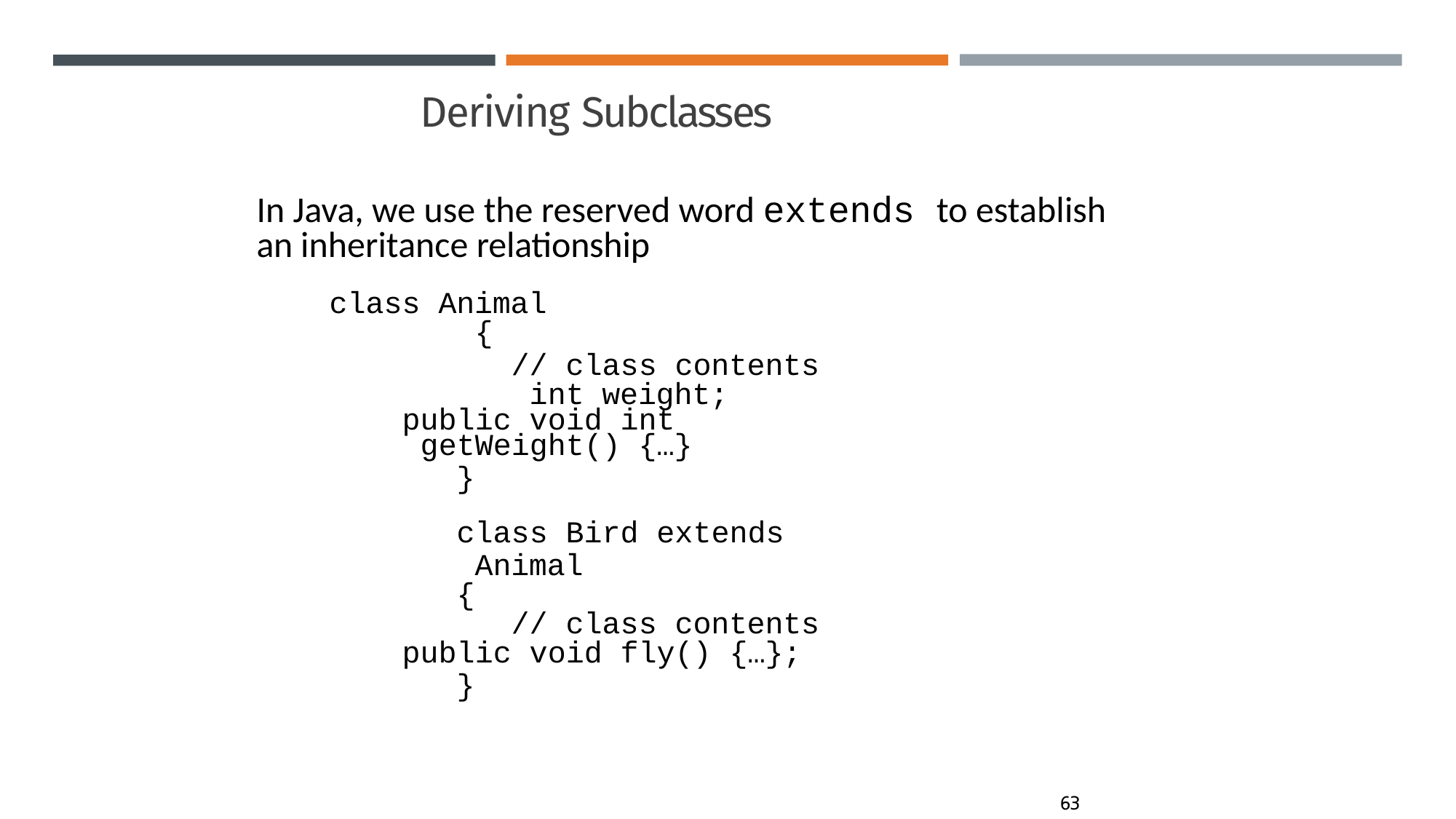

# Deriving Subclasses
In Java, we use the reserved word extends to establish an inheritance relationship
class Animal
{
// class contents int weight;
public void int getWeight() {…}
}
class Bird extends Animal
{
// class contents
public void fly() {…};
}
63